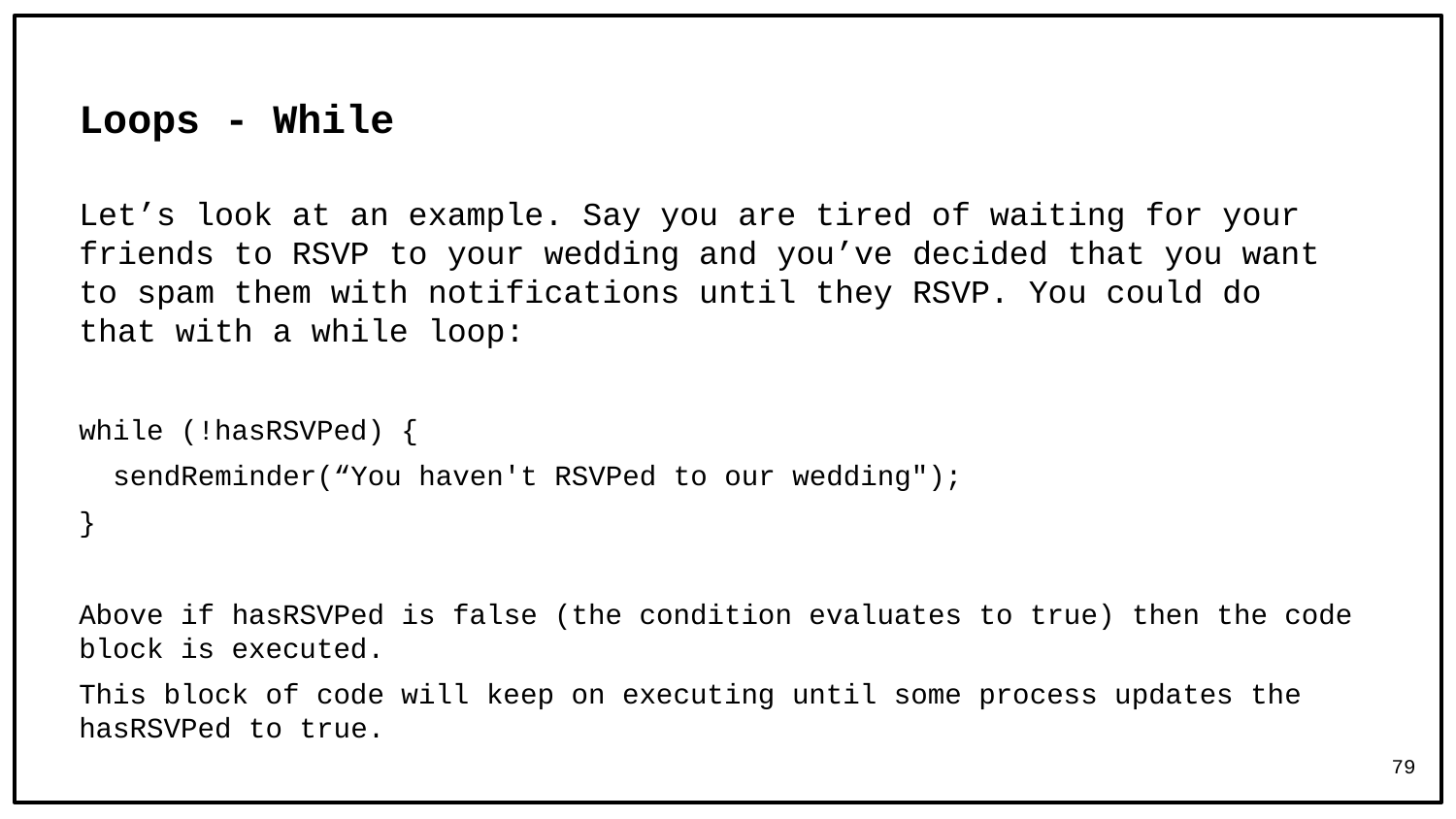

# Loops - While
Let’s look at an example. Say you are tired of waiting for your friends to RSVP to your wedding and you’ve decided that you want to spam them with notifications until they RSVP. You could do that with a while loop:

while (!hasRSVPed) {
  sendReminder(“You haven't RSVPed to our wedding");
}

Above if hasRSVPed is false (the condition evaluates to true) then the code block is executed.
This block of code will keep on executing until some process updates the hasRSVPed to true.
79